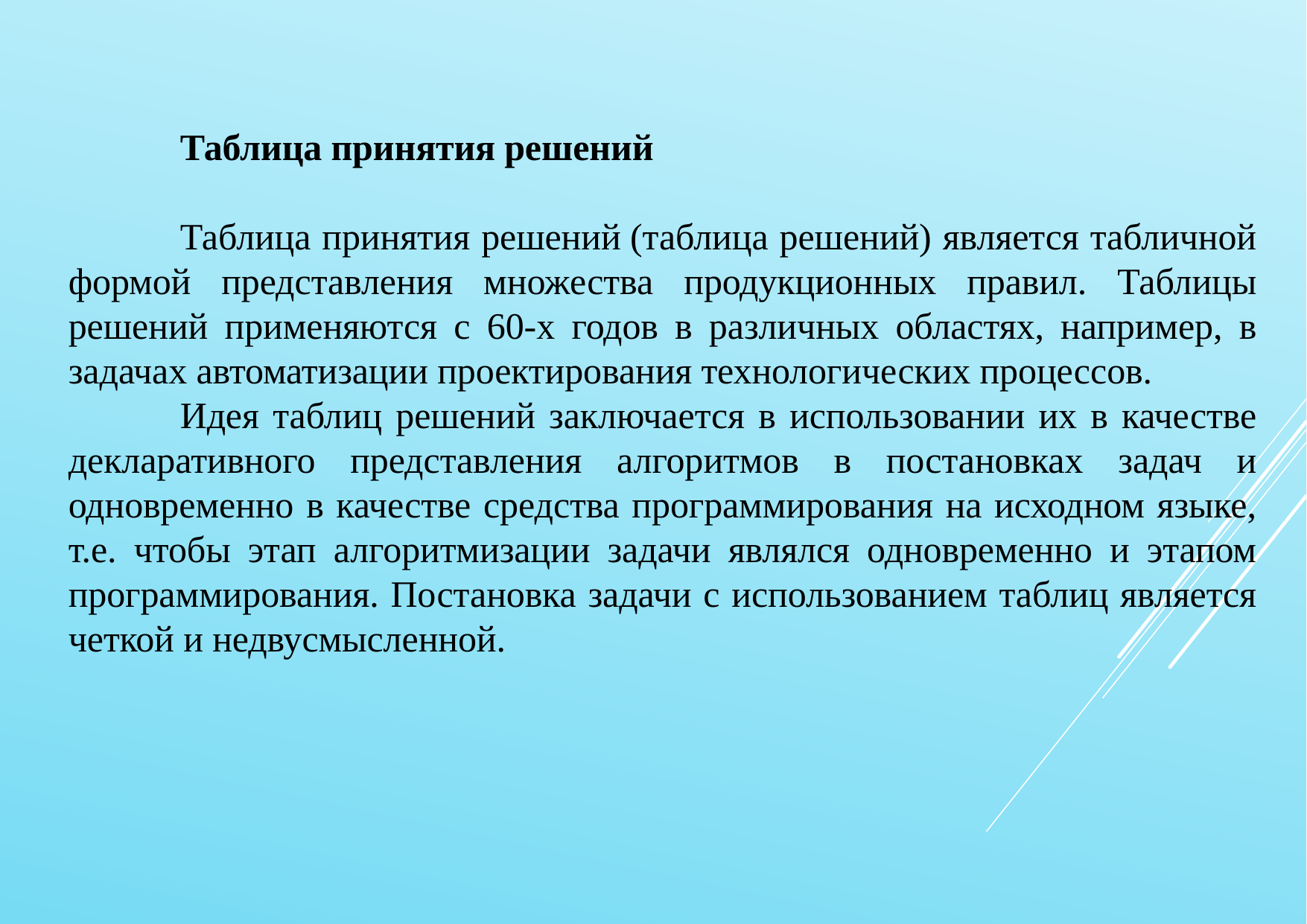

Таблица принятия решений

	Таблица принятия решений (таблица решений) является табличной формой представления множества продукционных правил. Таблицы решений применяются с 60-х годов в различных областях, например, в задачах автоматизации проектирования технологических процессов.
	Идея таблиц решений заключается в использовании их в качестве декларативного представления алгоритмов в постановках задач и одновременно в качестве средства программирования на исходном языке, т.е. чтобы этап алгоритмизации задачи являлся одновременно и этапом программирования. Постановка задачи с использованием таблиц является четкой и недвусмысленной.